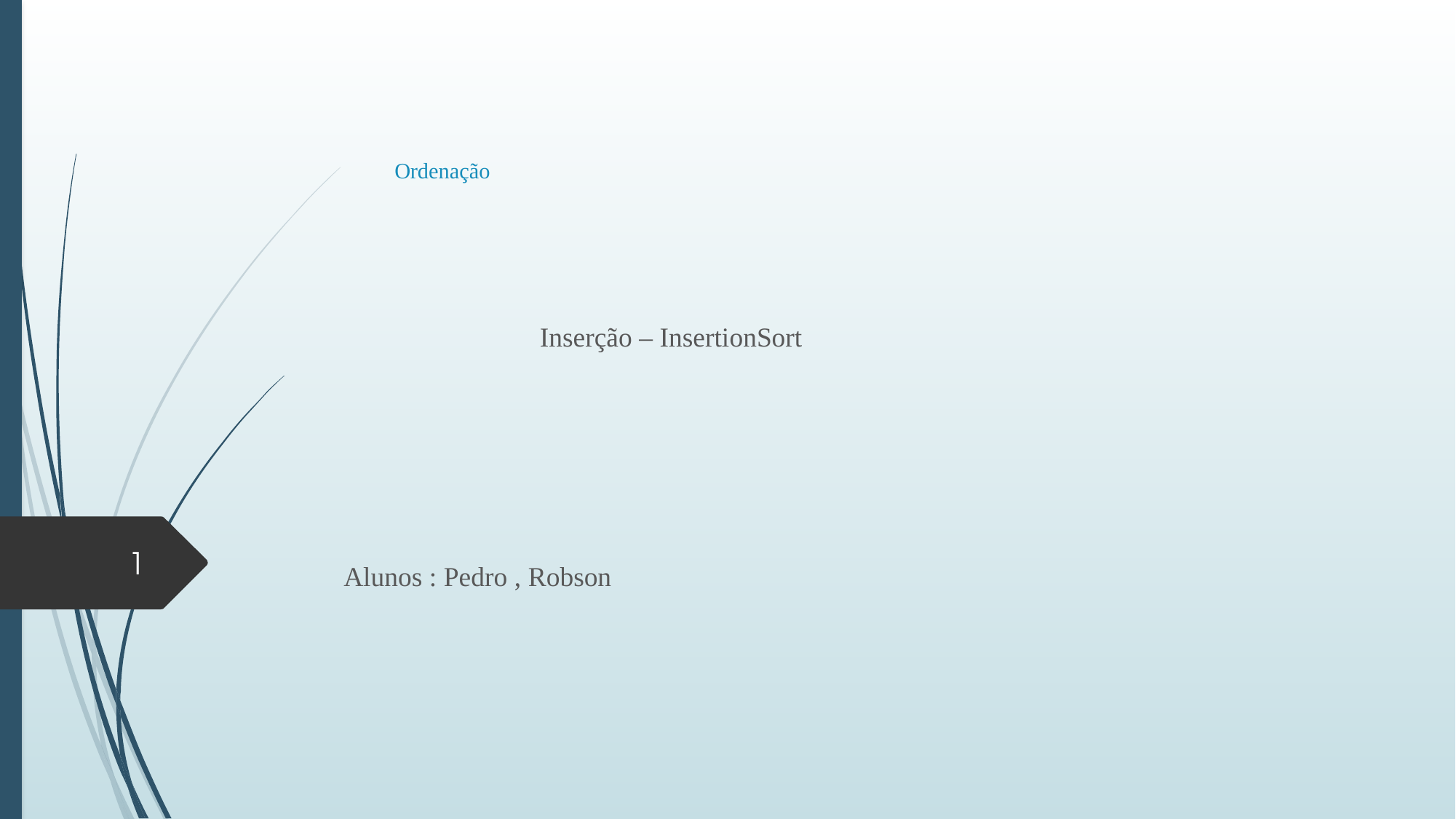

# Ordenação
Inserção – InsertionSort

	Alunos : Pedro , Robson

1